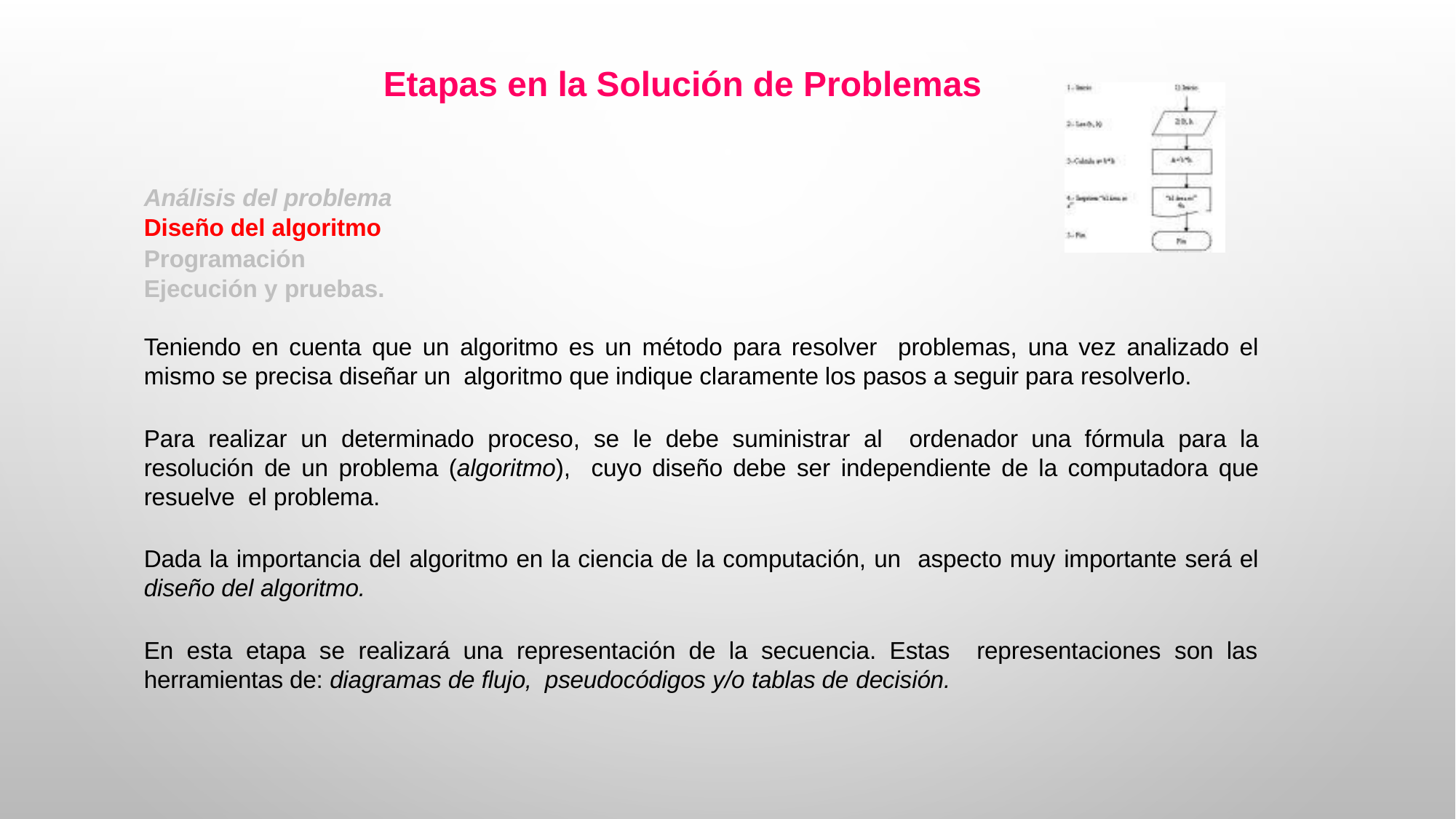

Etapas en la Solución de Problemas

Análisis del problema
Diseño del algoritmo
Programación
Ejecución y pruebas.

Teniendo en cuenta que un algoritmo es un método para resolver  problemas, una vez analizado el mismo se precisa diseñar un  algoritmo que indique claramente los pasos a seguir para resolverlo.

Para realizar un determinado proceso, se le debe suministrar al  ordenador una fórmula para la resolución de un problema (algoritmo),  cuyo diseño debe ser independiente de la computadora que resuelve  el problema.

Dada la importancia del algoritmo en la ciencia de la computación, un  aspecto muy importante será el diseño del algoritmo.

En esta etapa se realizará una representación de la secuencia. Estas  representaciones son las herramientas de: diagramas de flujo,  pseudocódigos y/o tablas de decisión.